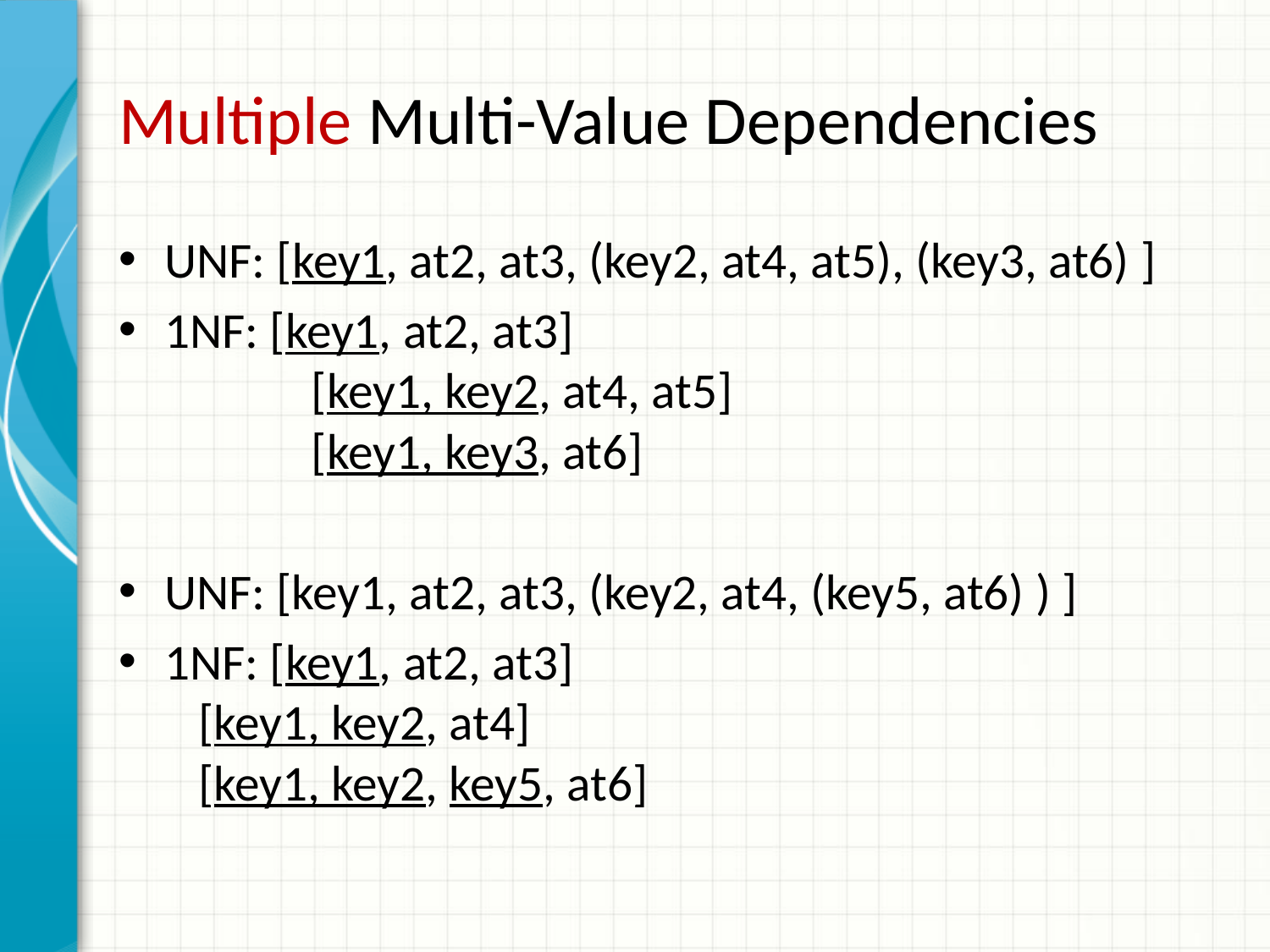

# Multiple Multi-Value Dependencies
UNF: [key1, at2, at3, (key2, at4, at5), (key3, at6) ]
1NF: [key1, at2, at3]
	   [key1, key2, at4, at5]
	   [key1, key3, at6]

UNF: [key1, at2, at3, (key2, at4, (key5, at6) ) ]
1NF: [key1, at2, at3]
	   [key1, key2, at4]
	   [key1, key2, key5, at6]